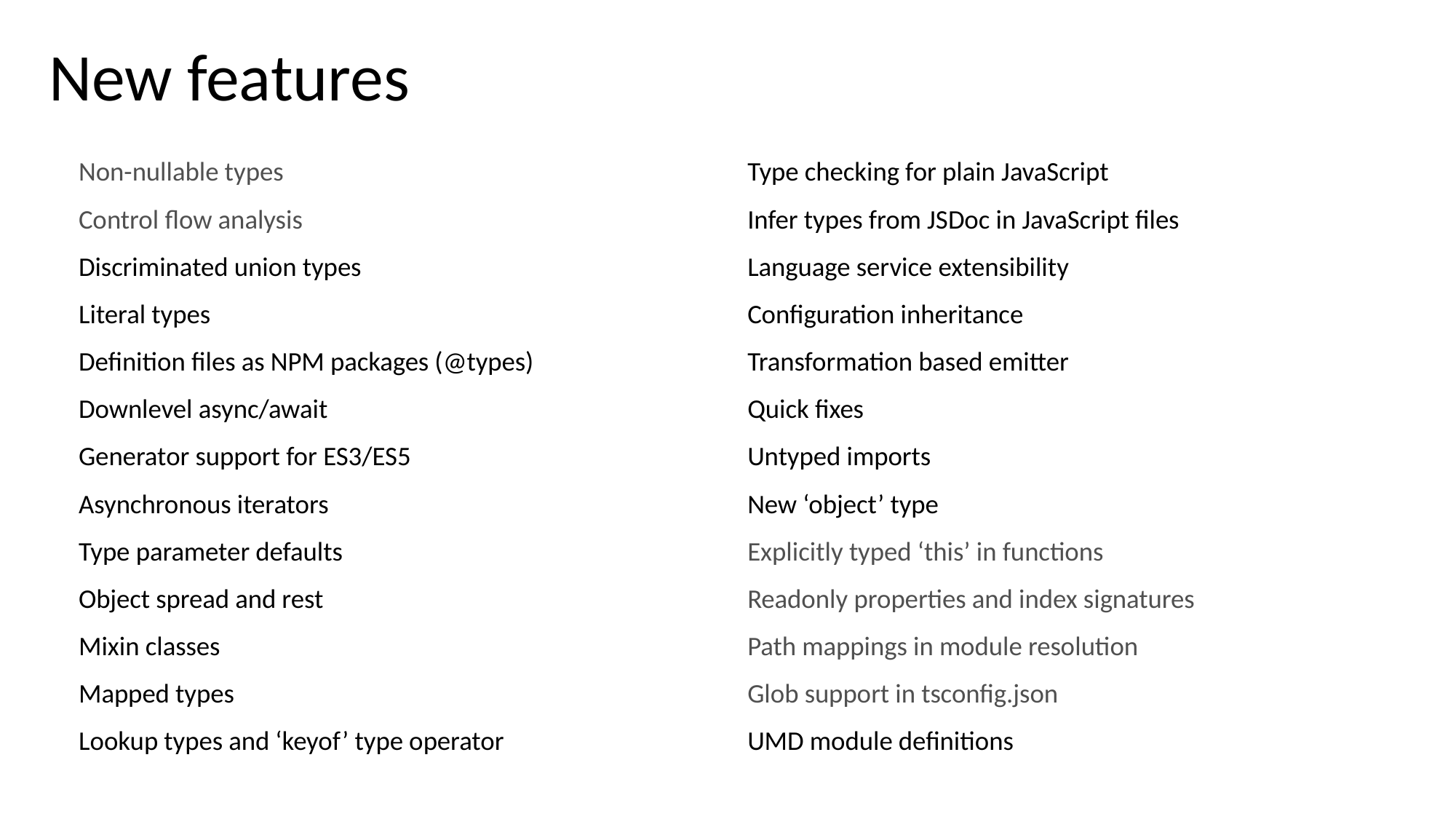

# New features
Non-nullable types
Control flow analysis
Discriminated union types
Literal types
Definition files as NPM packages (@types)
Downlevel async/await
Generator support for ES3/ES5
Asynchronous iterators
Type parameter defaults
Object spread and rest
Mixin classes
Mapped types
Lookup types and ‘keyof’ type operator
Type checking for plain JavaScript
Infer types from JSDoc in JavaScript files
Language service extensibility
Configuration inheritance
Transformation based emitter
Quick fixes
Untyped imports
New ‘object’ type
Explicitly typed ‘this’ in functions
Readonly properties and index signatures
Path mappings in module resolution
Glob support in tsconfig.json
UMD module definitions